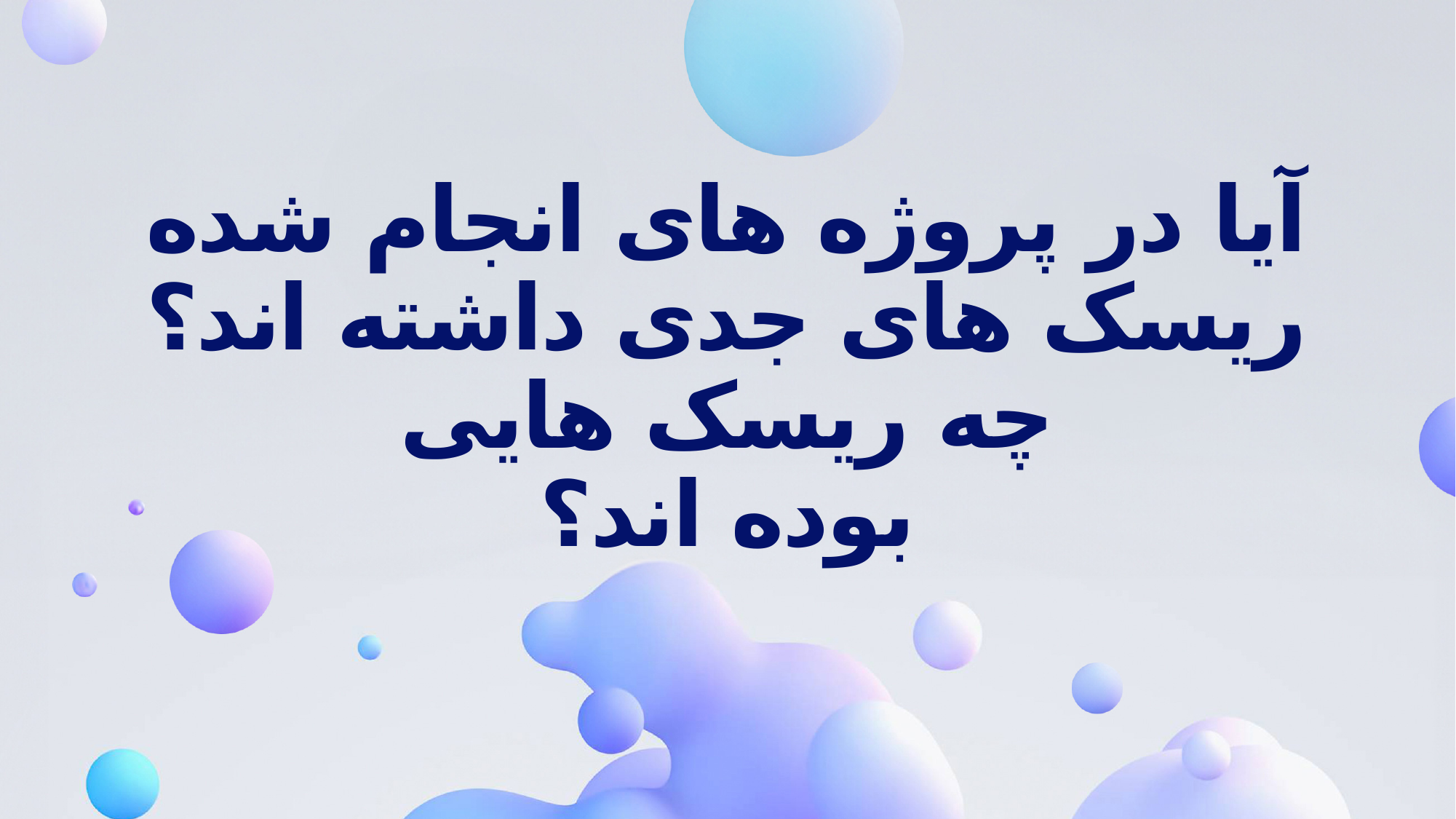

# آیا در پروژه های انجام شده ریسک های جدی داشته اند؟ چه ریسک هایی بوده اند؟